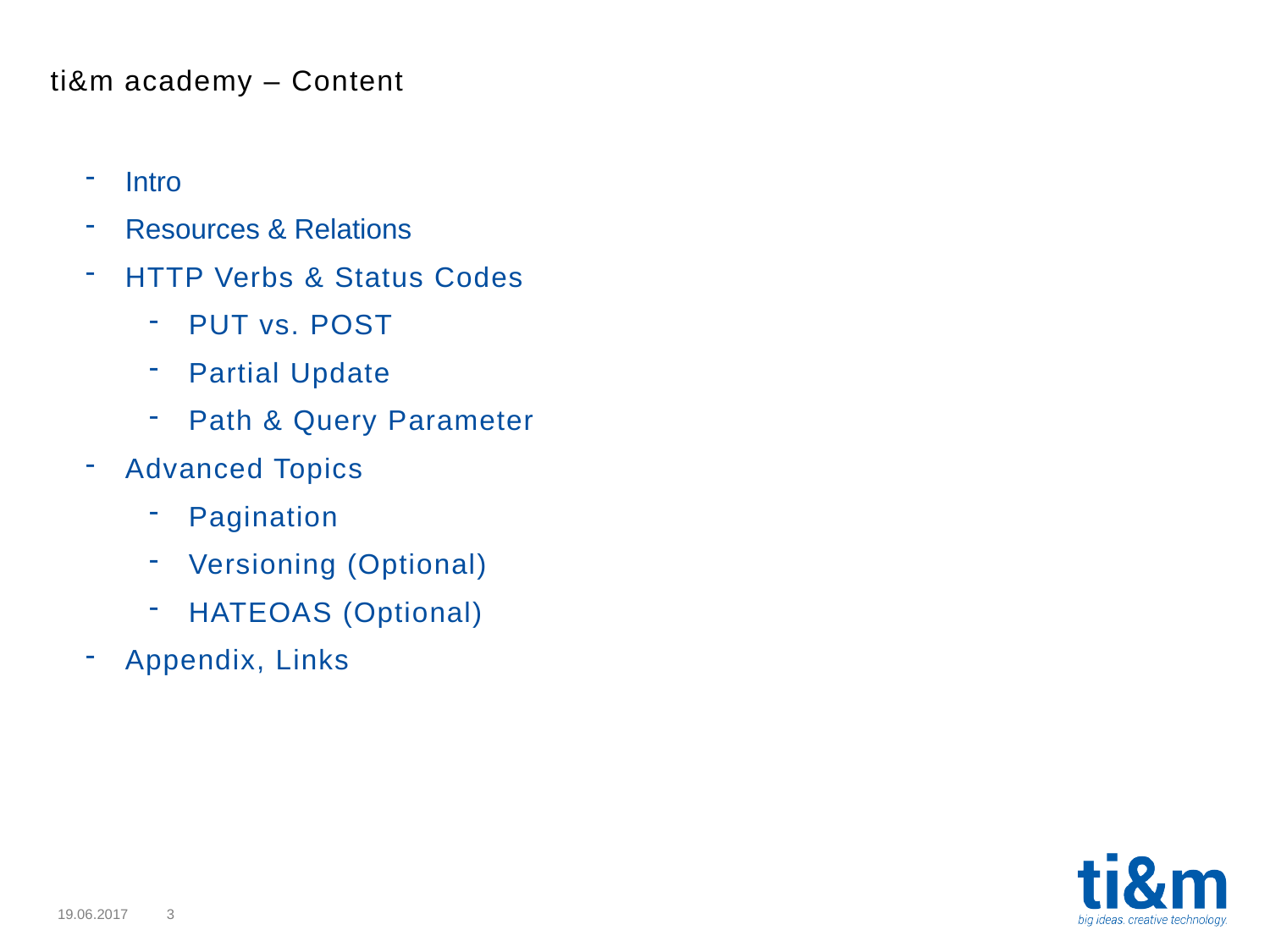

ti&m academy – Content
Intro
Resources & Relations
HTTP Verbs & Status Codes
PUT vs. POST
Partial Update
Path & Query Parameter
Advanced Topics
Pagination
Versioning (Optional)
HATEOAS (Optional)
Appendix, Links
19.06.2017
3